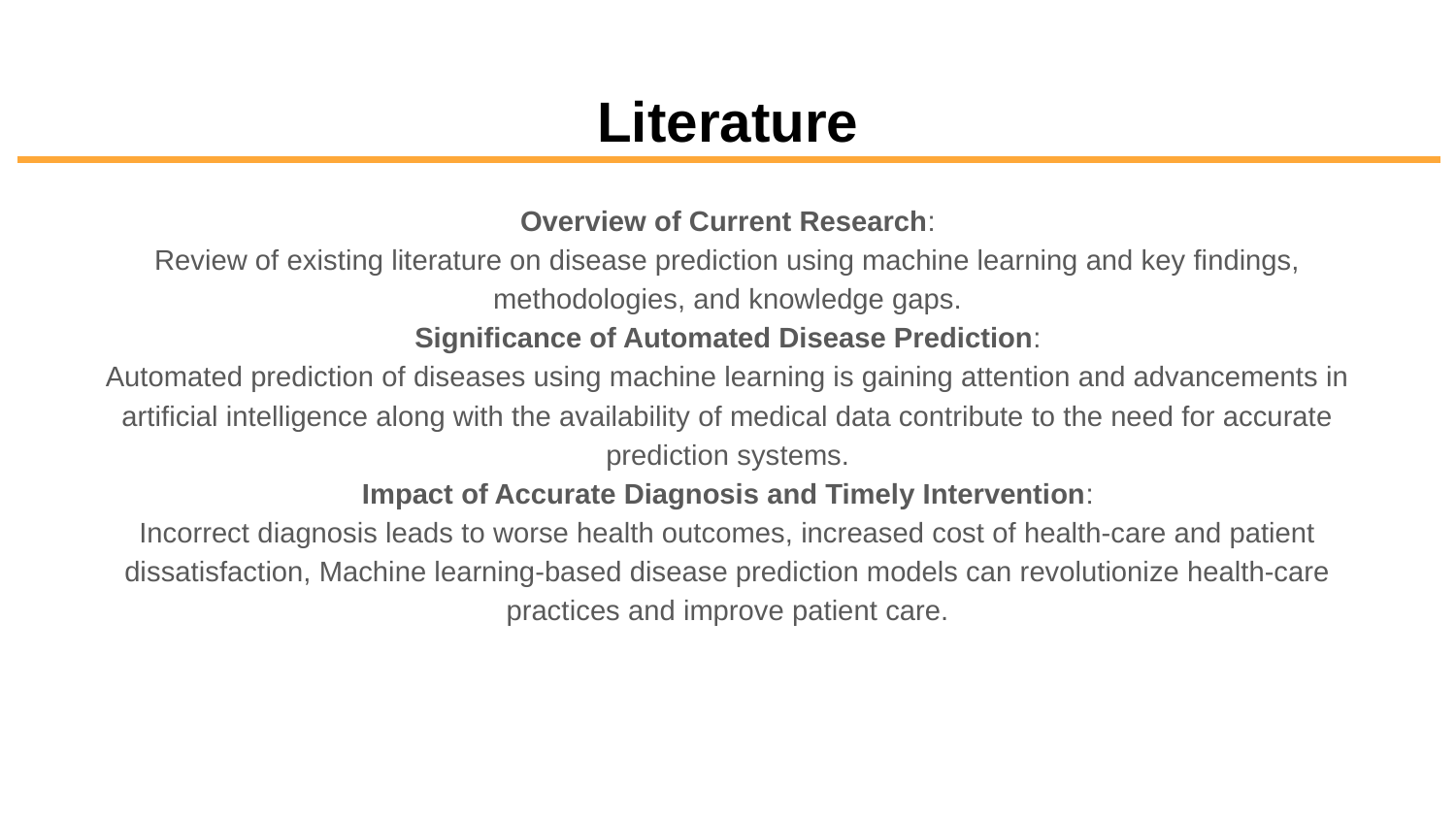

# Literature
Overview of Current Research:
Review of existing literature on disease prediction using machine learning and key findings, methodologies, and knowledge gaps.
Significance of Automated Disease Prediction:
Automated prediction of diseases using machine learning is gaining attention and advancements in artificial intelligence along with the availability of medical data contribute to the need for accurate prediction systems.
Impact of Accurate Diagnosis and Timely Intervention:
Incorrect diagnosis leads to worse health outcomes, increased cost of health-care and patient dissatisfaction, Machine learning-based disease prediction models can revolutionize health-care practices and improve patient care.